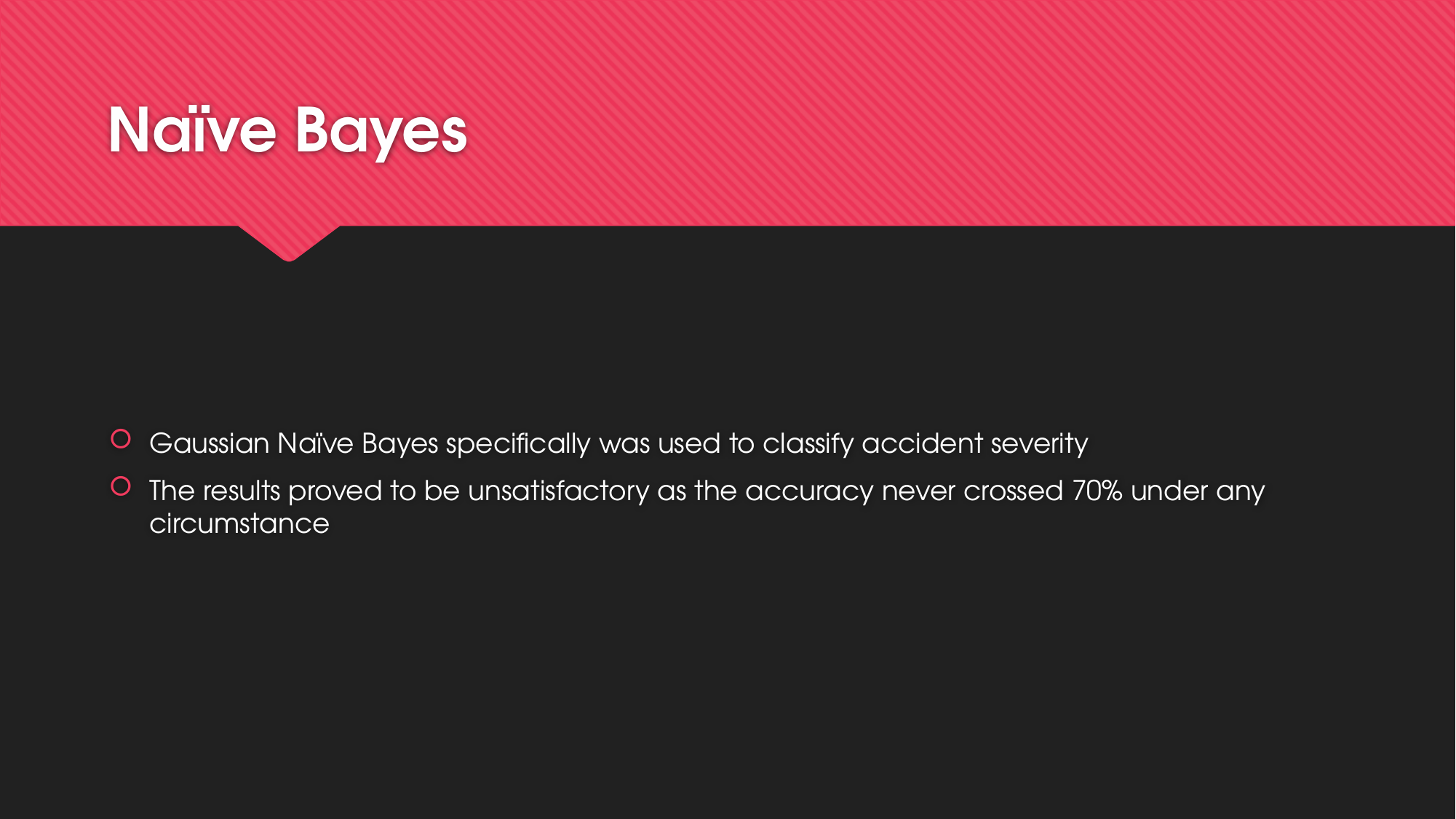

# Naïve Bayes
Gaussian Naïve Bayes specifically was used to classify accident severity
The results proved to be unsatisfactory as the accuracy never crossed 70% under any circumstance